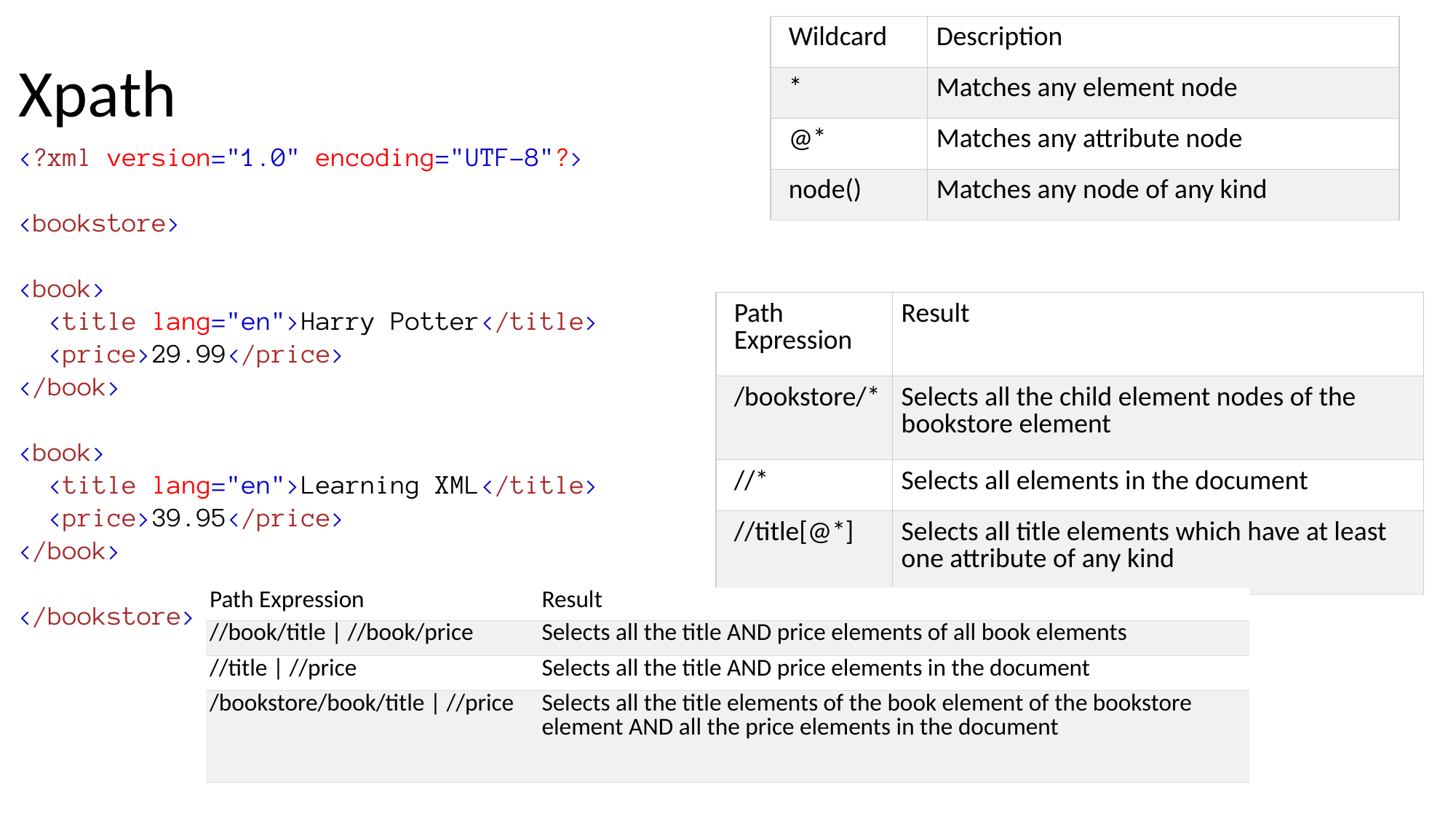

# Xpath
| Wildcard | Description |
| --- | --- |
| \* | Matches any element node |
| @\* | Matches any attribute node |
| node() | Matches any node of any kind |
<?xml version="1.0" encoding="UTF-8"?>
<bookstore>
<book>
  <title lang="en">Harry Potter</title>
  <price>29.99</price>
</book>
<book>
  <title lang="en">Learning XML</title>
  <price>39.95</price>
</book>
</bookstore>
| Path Expression | Result |
| --- | --- |
| /bookstore/\* | Selects all the child element nodes of the bookstore element |
| //\* | Selects all elements in the document |
| //title[@\*] | Selects all title elements which have at least one attribute of any kind |
| Path Expression | Result |
| --- | --- |
| //book/title | //book/price | Selects all the title AND price elements of all book elements |
| //title | //price | Selects all the title AND price elements in the document |
| /bookstore/book/title | //price | Selects all the title elements of the book element of the bookstore element AND all the price elements in the document |